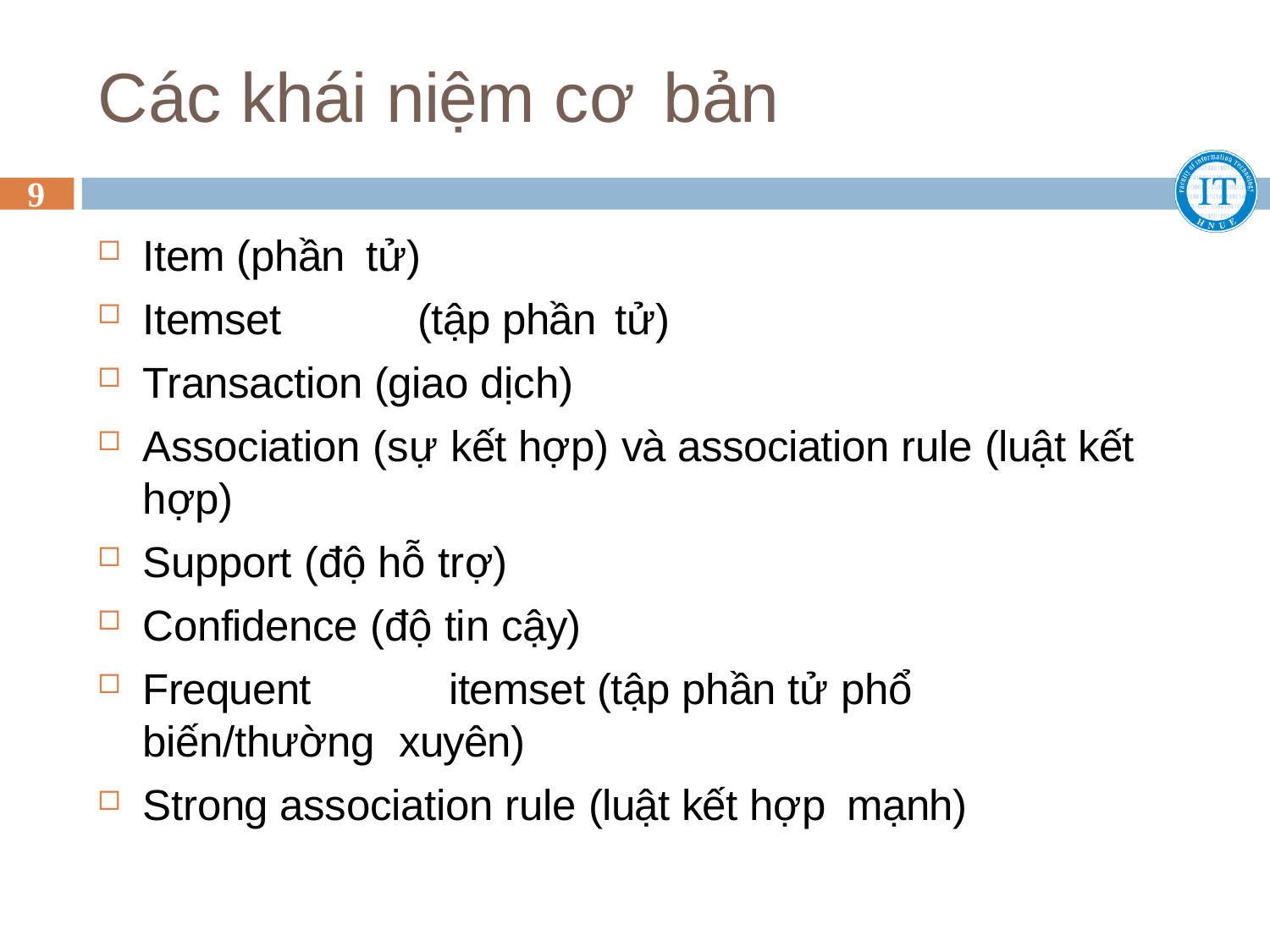

# Các khái niệm cơ bản
9
Item (phần tử)
Itemset	(tập phần tử)
Transaction (giao dịch)
Association (sự kết hợp) và association rule (luật kết  hợp)
Support (độ hỗ trợ)
Confidence (độ tin cậy)
Frequent	itemset (tập phần tử phổ biến/thường  xuyên)
Strong association rule (luật kết hợp mạnh)